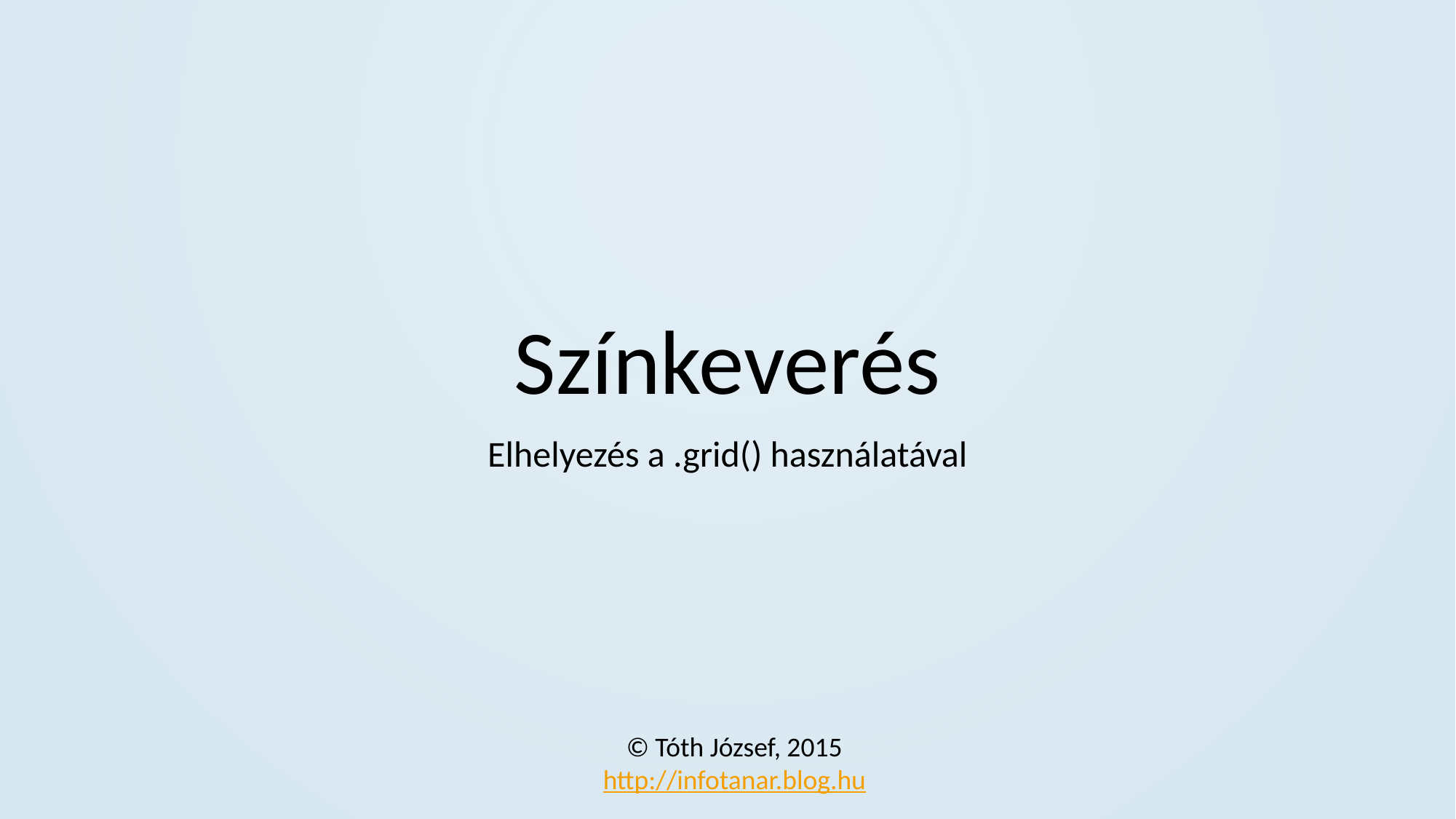

# Színkeverés
Elhelyezés a .grid() használatával
© Tóth József, 2015
http://infotanar.blog.hu